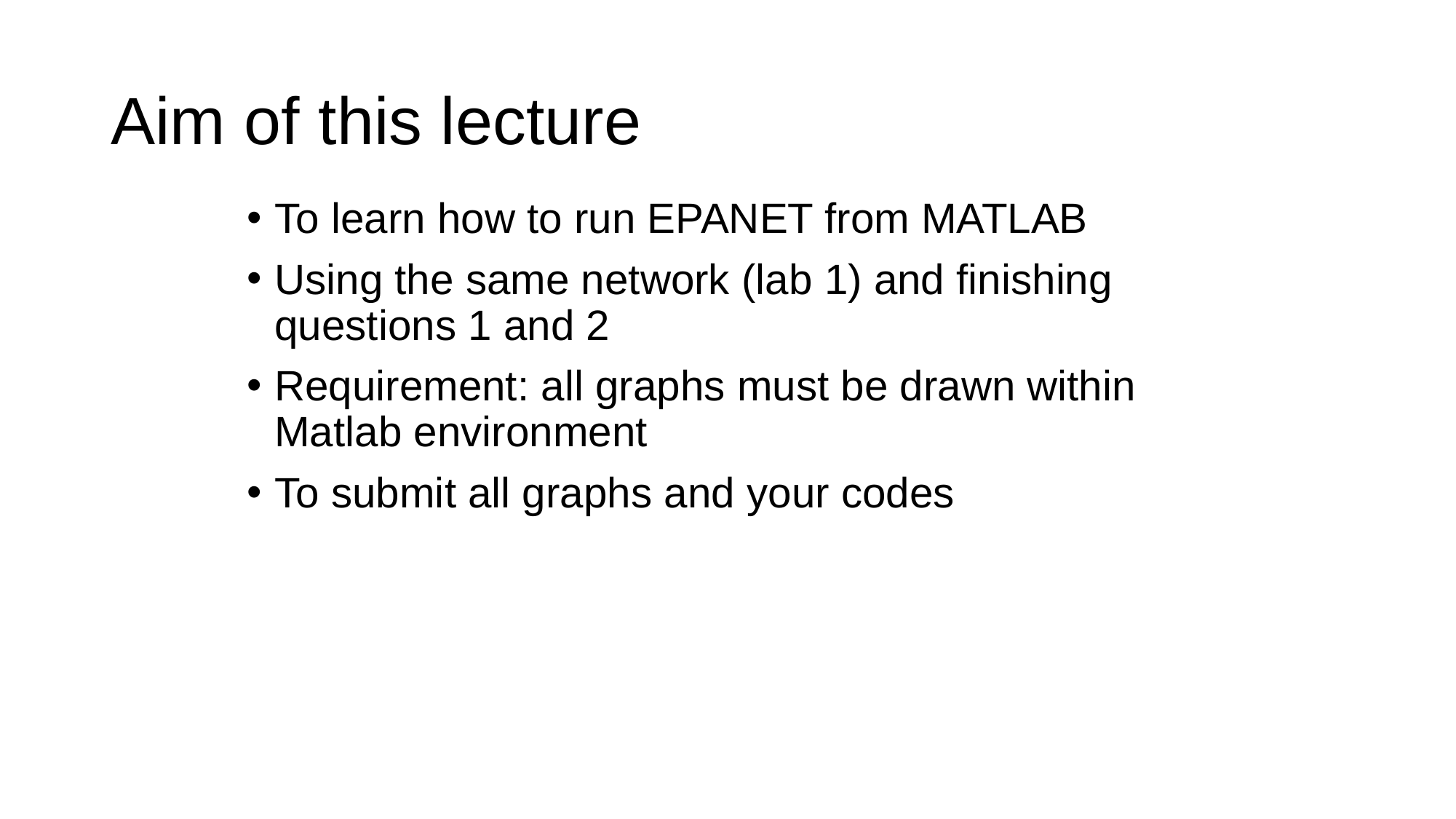

# Aim of this lecture
To learn how to run EPANET from MATLAB
Using the same network (lab 1) and finishing questions 1 and 2
Requirement: all graphs must be drawn within Matlab environment
To submit all graphs and your codes